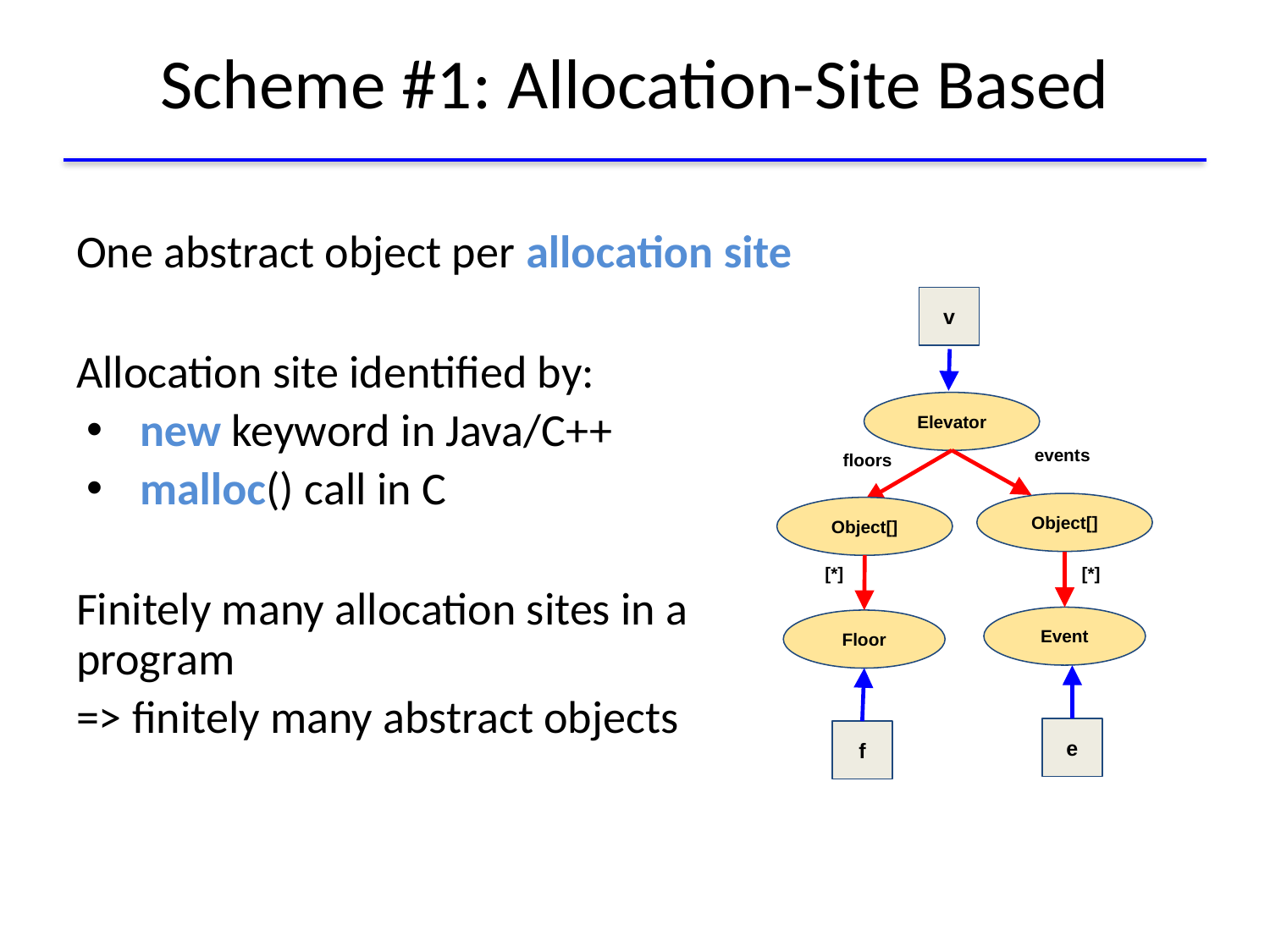

# Scheme #1: Allocation-Site Based
One abstract object per allocation site

Allocation site identified by:
new keyword in Java/C++
malloc() call in C

Finitely many allocation sites in a program
=> finitely many abstract objects
v
Elevator
events
floors
Object[]
Object[]
[*]
[*]
Event
Floor
e
f